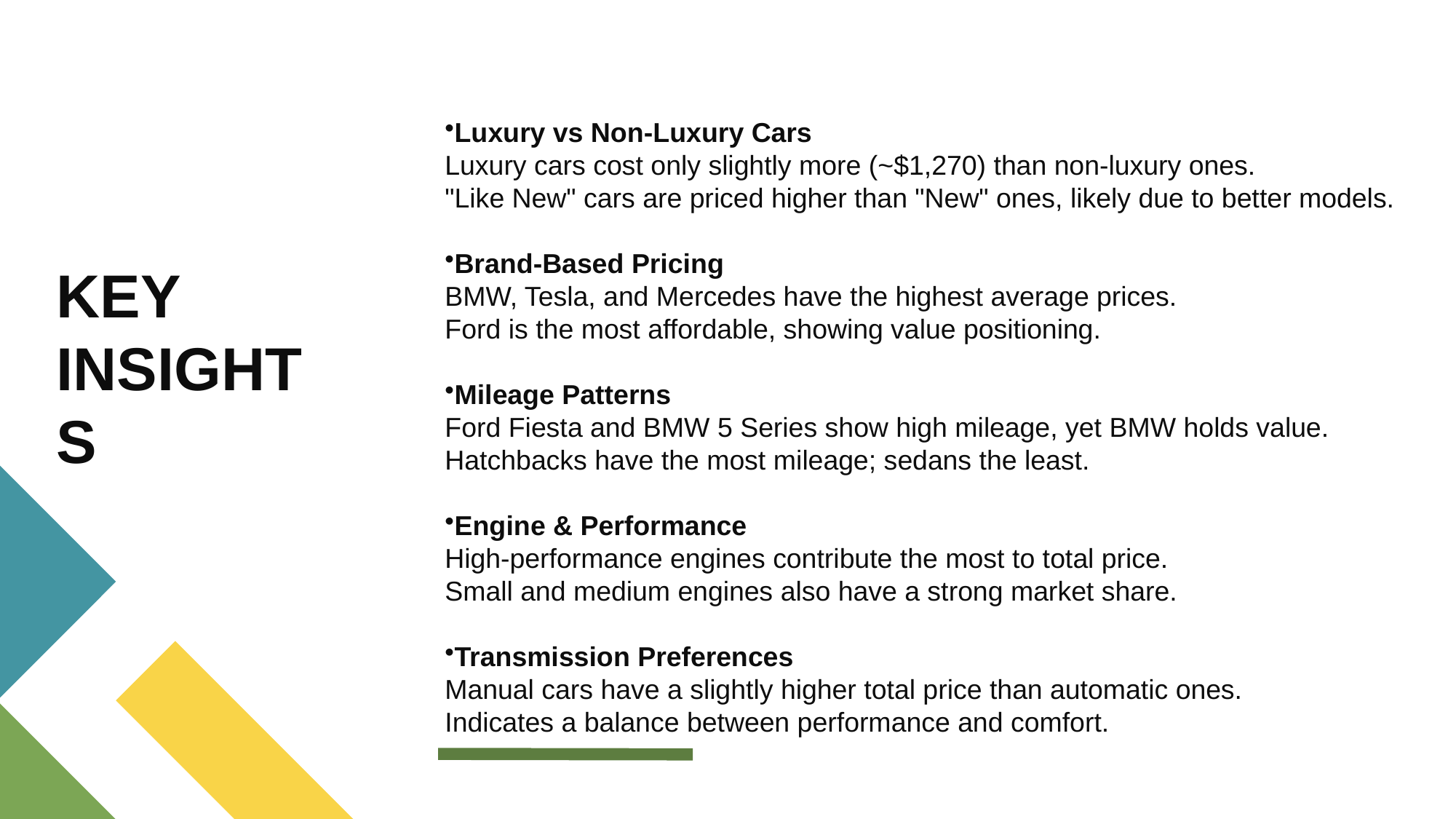

Luxury vs Non-Luxury Cars
Luxury cars cost only slightly more (~$1,270) than non-luxury ones.
"Like New" cars are priced higher than "New" ones, likely due to better models.

Brand-Based Pricing
BMW, Tesla, and Mercedes have the highest average prices.
Ford is the most affordable, showing value positioning.

Mileage Patterns
Ford Fiesta and BMW 5 Series show high mileage, yet BMW holds value.
Hatchbacks have the most mileage; sedans the least.

Engine & Performance
High-performance engines contribute the most to total price.
Small and medium engines also have a strong market share.

Transmission Preferences
Manual cars have a slightly higher total price than automatic ones.
Indicates a balance between performance and comfort.
KEY
INSIGHTS